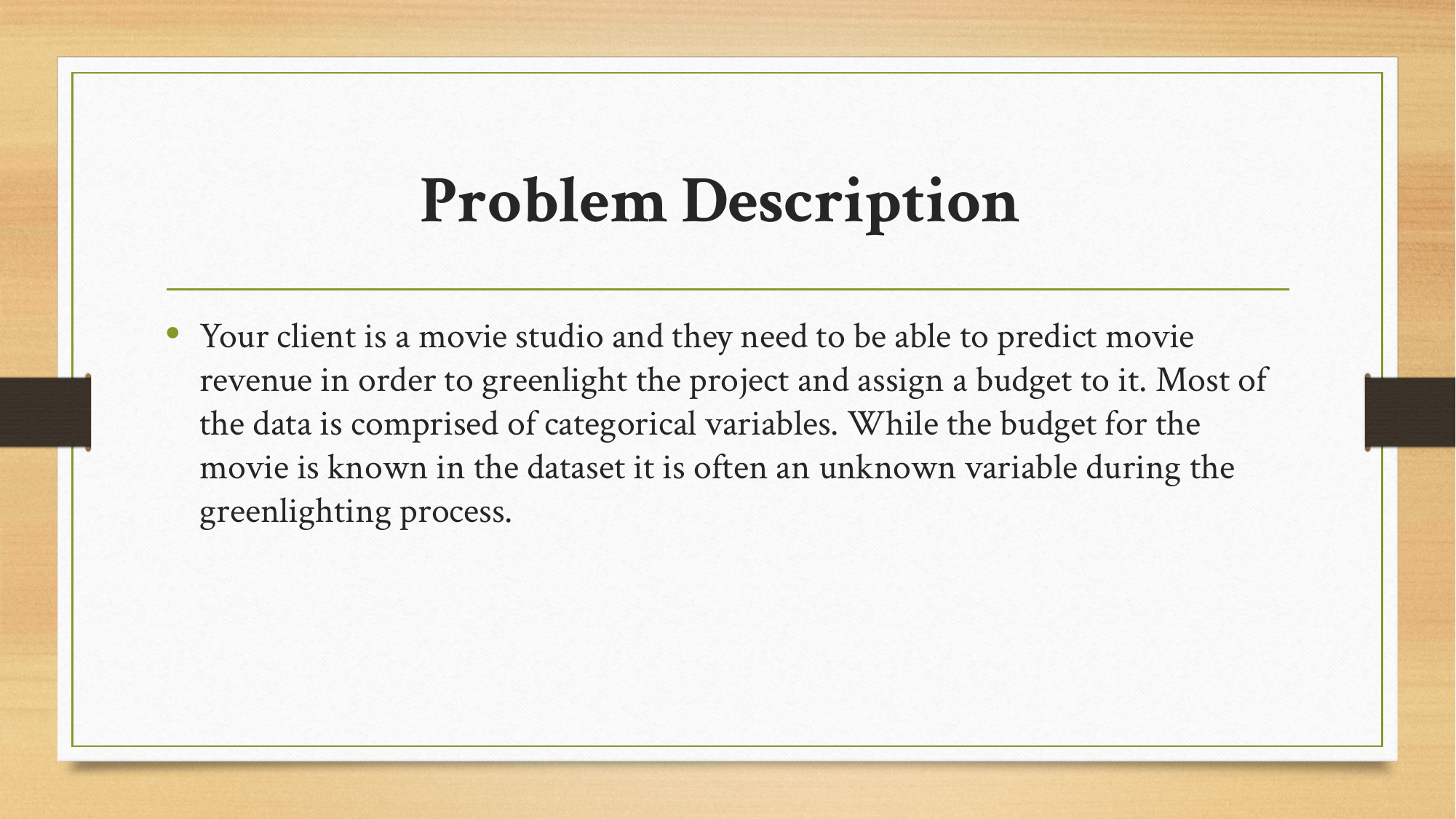

# Problem Description
Your client is a movie studio and they need to be able to predict movie revenue in order to greenlight the project and assign a budget to it. Most of the data is comprised of categorical variables. While the budget for the movie is known in the dataset it is often an unknown variable during the greenlighting process.